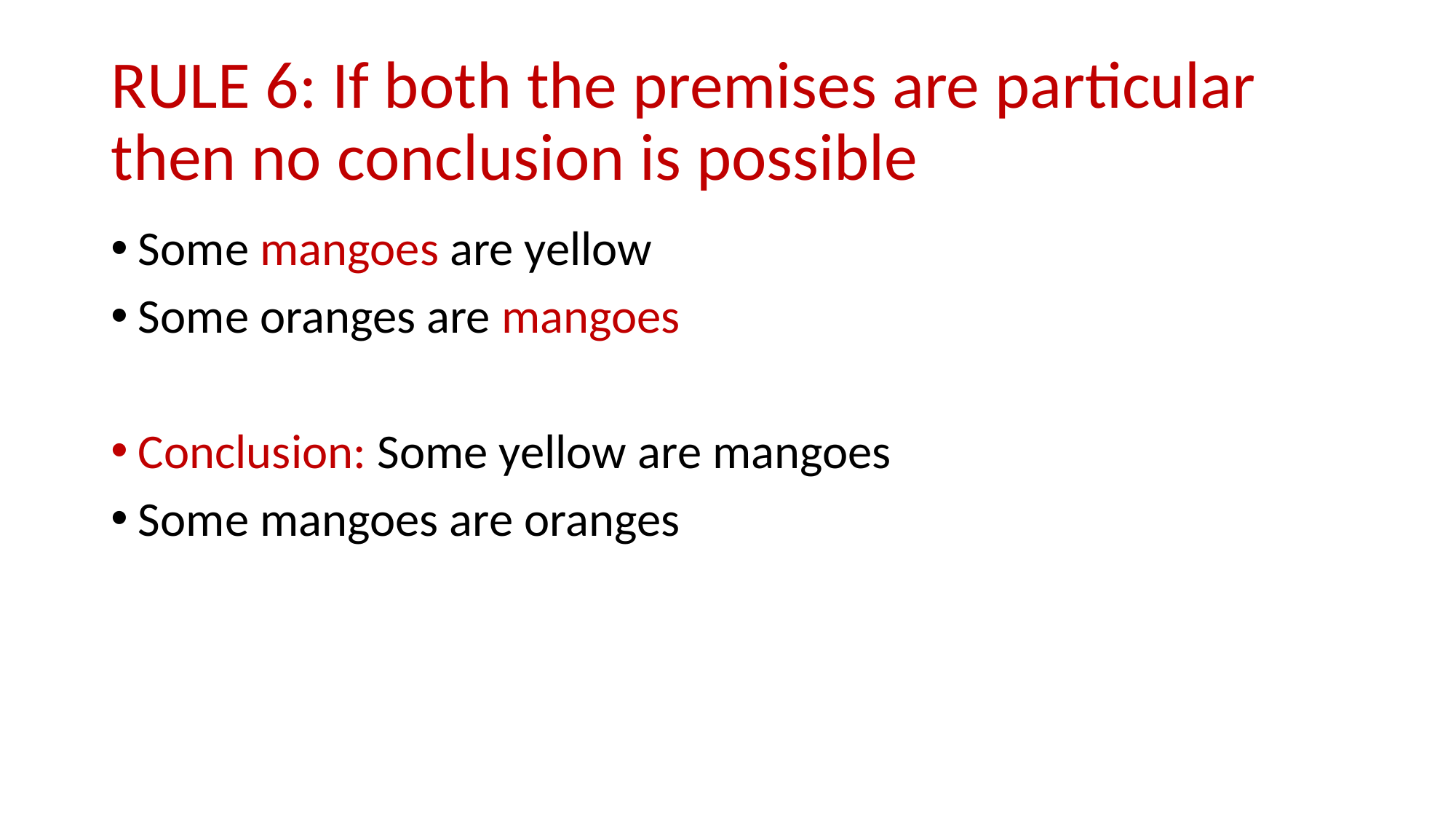

# RULE 6: If both the premises are particular then no conclusion is possible
Some mangoes are yellow
Some oranges are mangoes

Conclusion: Some yellow are mangoes
Some mangoes are oranges